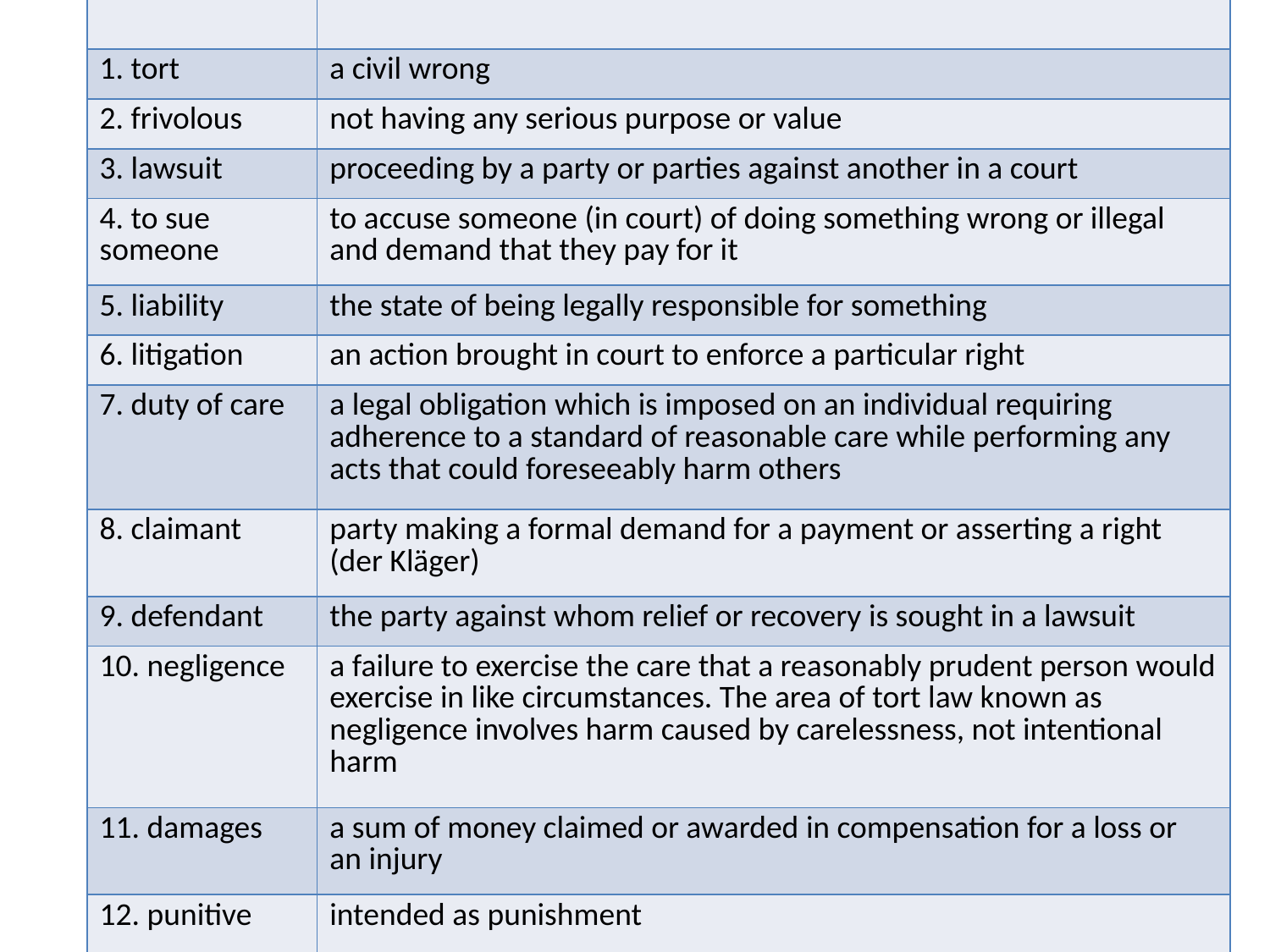

|  |  |
| --- | --- |
| 1. tort | a civil wrong |
| 2. frivolous | not having any serious purpose or value |
| 3. lawsuit | proceeding by a party or parties against another in a court |
| 4. to sue someone | to accuse someone (in court) of doing something wrong or illegal and demand that they pay for it |
| 5. liability | the state of being legally responsible for something |
| 6. litigation | an action brought in court to enforce a particular right |
| 7. duty of care | a legal obligation which is imposed on an individual requiring adherence to a standard of reasonable care while performing any acts that could foreseeably harm others |
| 8. claimant | party making a formal demand for a payment or asserting a right (der Kläger) |
| 9. defendant | the party against whom relief or recovery is sought in a lawsuit |
| 10. negligence | a failure to exercise the care that a reasonably prudent person would exercise in like circumstances. The area of tort law known as negligence involves harm caused by carelessness, not intentional harm |
| 11. damages | a sum of money claimed or awarded in compensation for a loss or an injury |
| 12. punitive | intended as punishment |